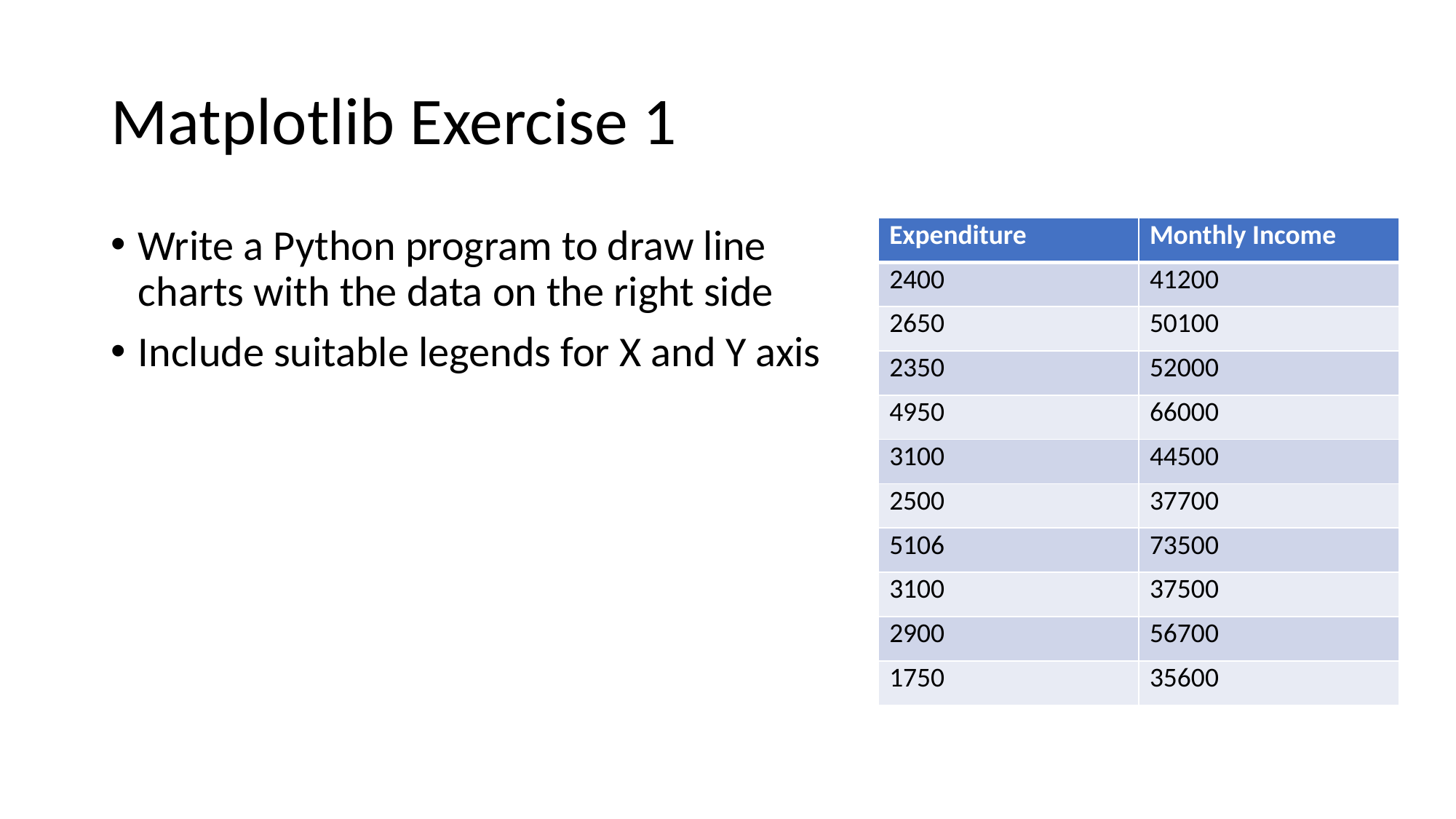

# Matplotlib Exercise 1
Write a Python program to draw line charts with the data on the right side
Include suitable legends for X and Y axis

| Expenditure | Monthly Income |
| --- | --- |
| 2400 | 41200 |
| 2650 | 50100 |
| 2350 | 52000 |
| 4950 | 66000 |
| 3100 | 44500 |
| 2500 | 37700 |
| 5106 | 73500 |
| 3100 | 37500 |
| 2900 | 56700 |
| 1750 | 35600 |